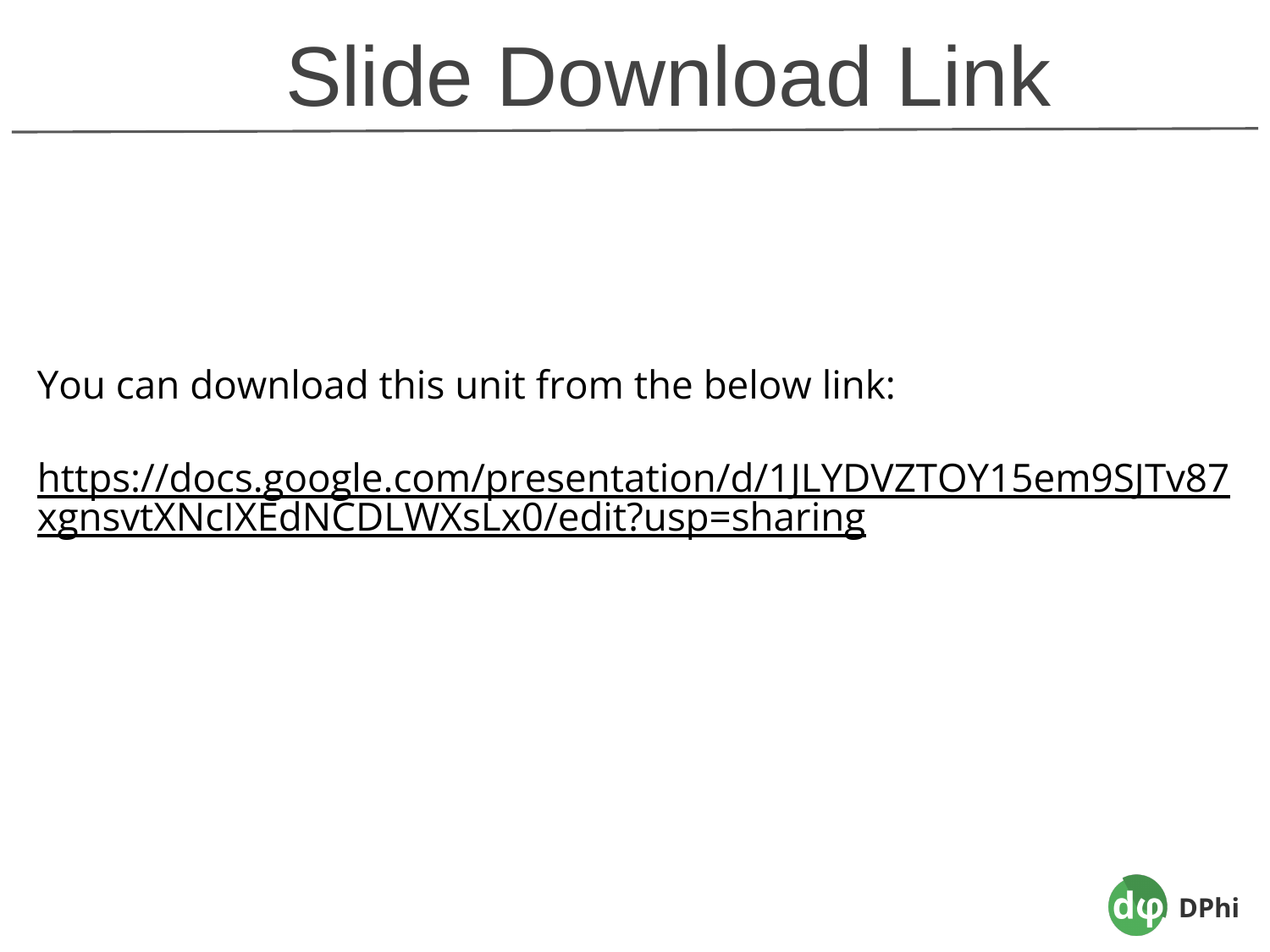

Slide Download Link

You can download this unit from the below link:

https://docs.google.com/presentation/d/1JLYDVZTOY15em9SJTv87xgnsvtXNcIXEdNCDLWXsLx0/edit?usp=sharing